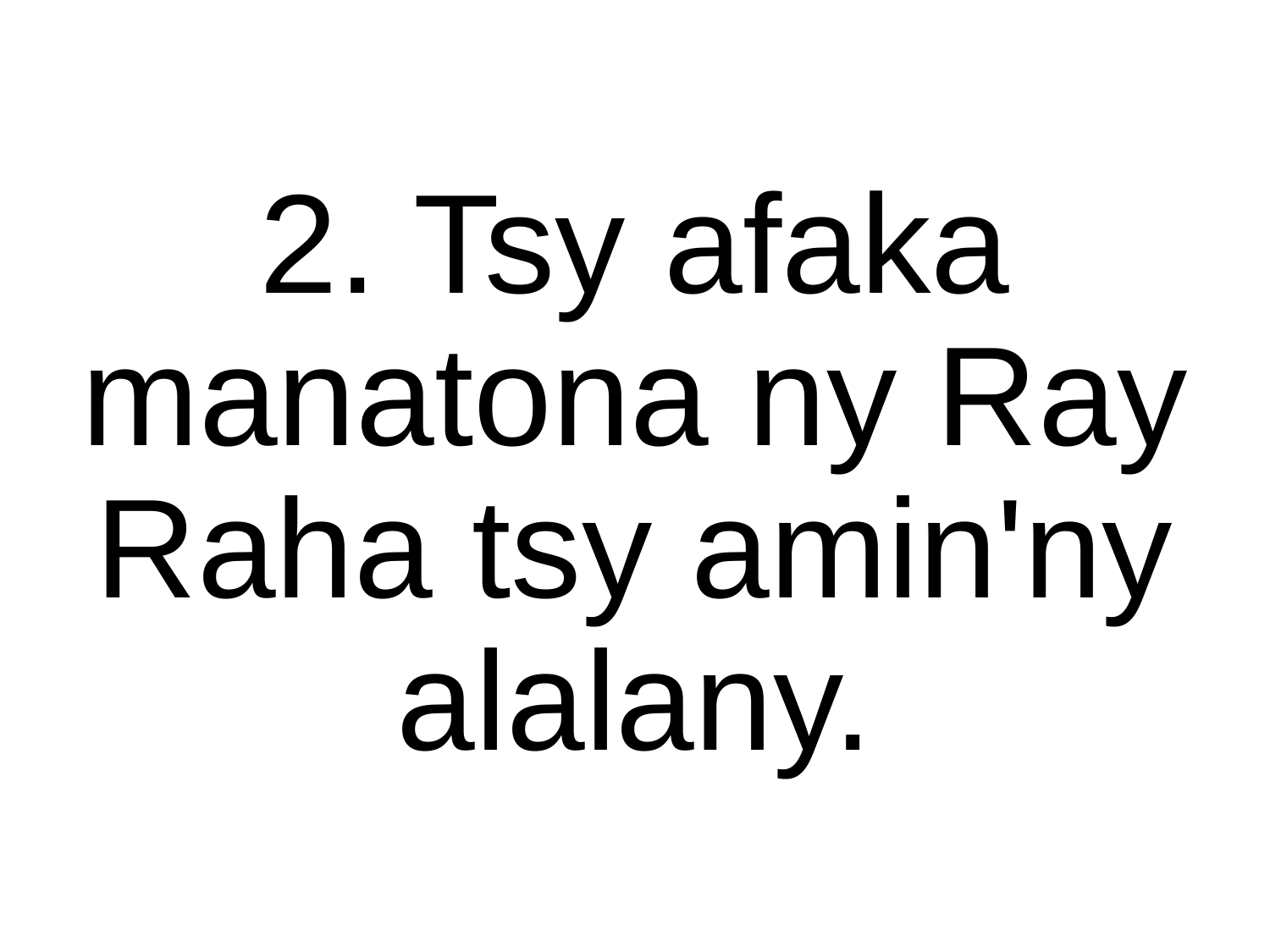

2. Tsy afaka manatona ny Ray
Raha tsy amin'ny alalany.